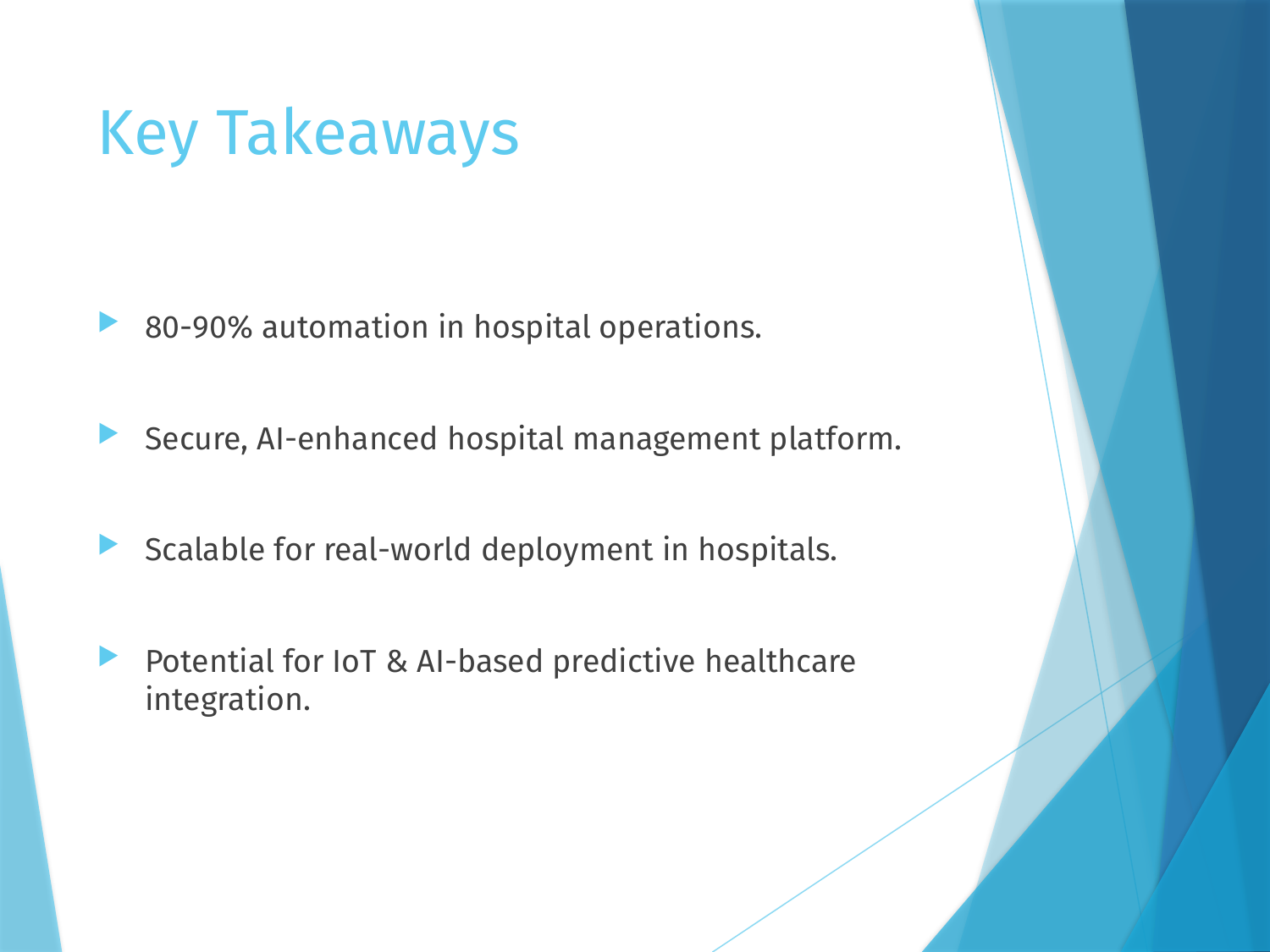

# Key Takeaways
80-90% automation in hospital operations.

Secure, AI-enhanced hospital management platform.

Scalable for real-world deployment in hospitals.

Potential for IoT & AI-based predictive healthcare integration.